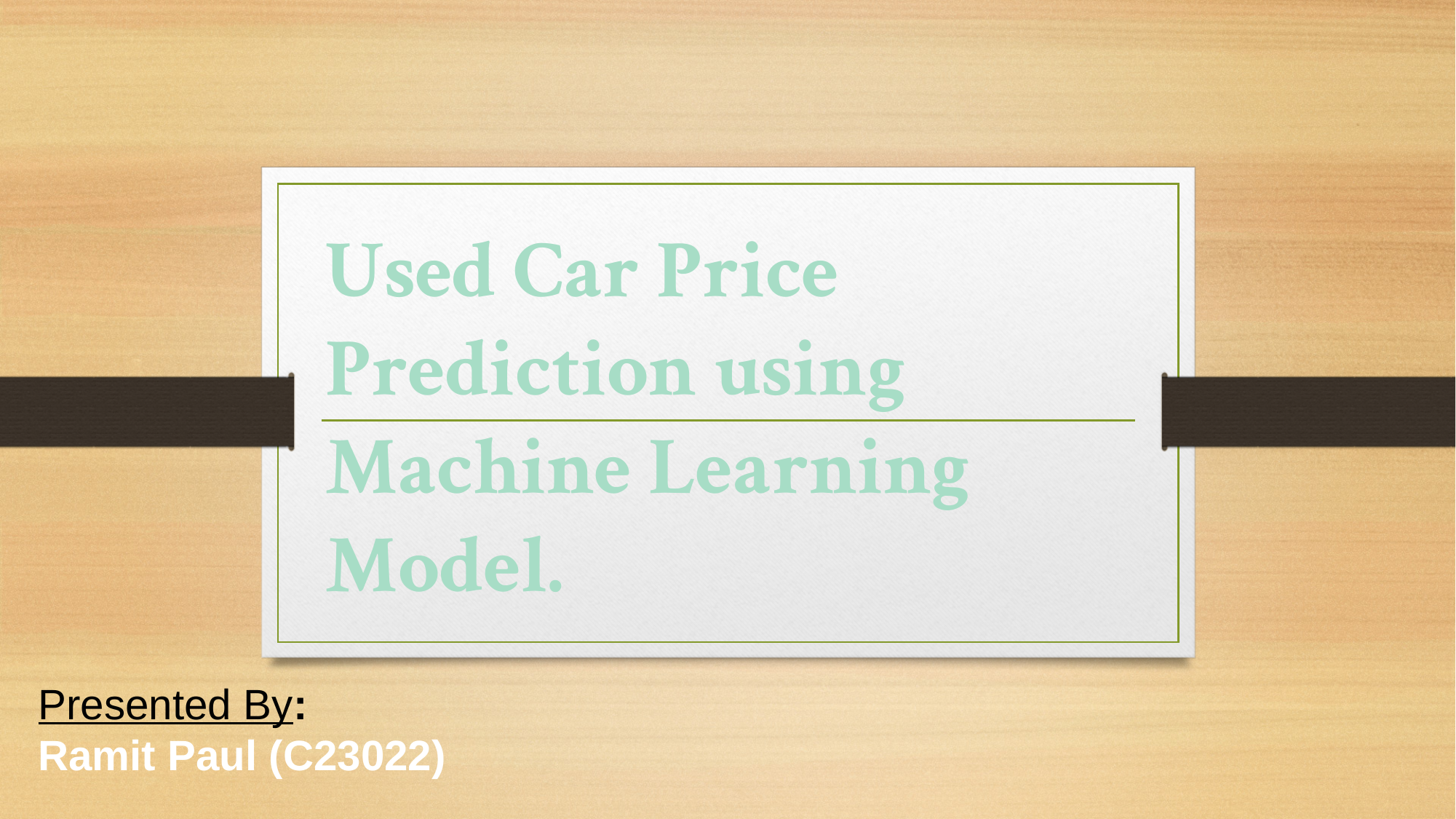

Used Car Price Prediction using Machine Learning Model.
 Presented By:
 Ramit Paul (C23022)